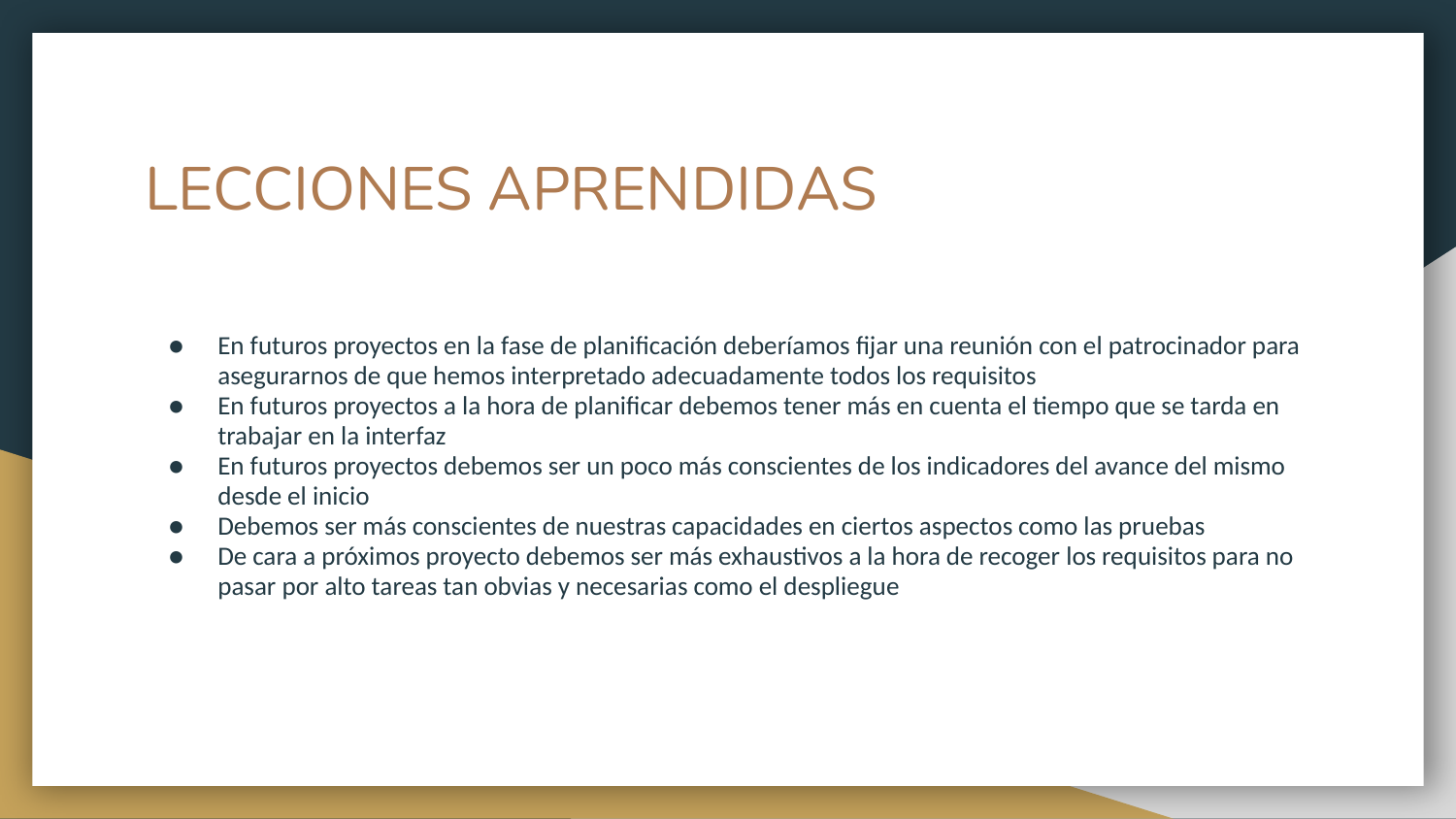

# LECCIONES APRENDIDAS
En futuros proyectos en la fase de planificación deberíamos fijar una reunión con el patrocinador para asegurarnos de que hemos interpretado adecuadamente todos los requisitos
En futuros proyectos a la hora de planificar debemos tener más en cuenta el tiempo que se tarda en trabajar en la interfaz
En futuros proyectos debemos ser un poco más conscientes de los indicadores del avance del mismo desde el inicio
Debemos ser más conscientes de nuestras capacidades en ciertos aspectos como las pruebas
De cara a próximos proyecto debemos ser más exhaustivos a la hora de recoger los requisitos para no pasar por alto tareas tan obvias y necesarias como el despliegue